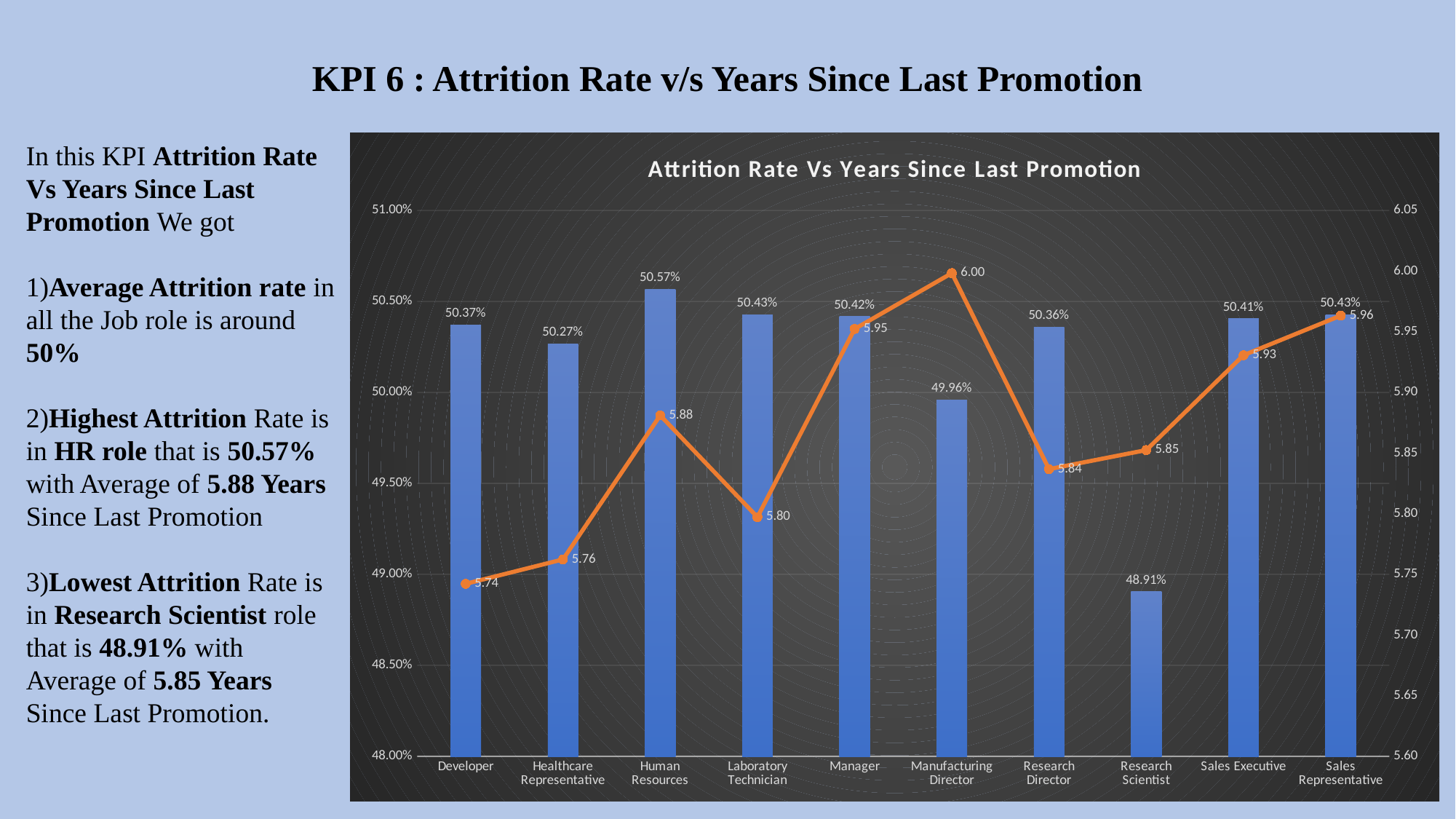

# KPI 6 : Attrition Rate v/s Years Since Last Promotion

### Chart: Attrition Rate Vs Years Since Last Promotion

| Category | Average of CF_Attrition | Average of YearsSinceLastPromotion |
|---|---|---|
| Developer | 0.5037111334002006 | 5.742226680040121 |
| Healthcare Representative | 0.5026759167492567 | 5.7623389494549055 |
| Human Resources | 0.5056818181818182 | 5.881087662337662 |
| Laboratory Technician | 0.5042752442996743 | 5.797231270358306 |
| Manager | 0.5041699761715648 | 5.952343129467832 |
| Manufacturing Director | 0.4995979091274628 | 5.998391636509851 |
| Research Director | 0.5035828025477707 | 5.836783439490445 |
| Research Scientist | 0.4890525477707006 | 5.85250796178344 |
| Sales Executive | 0.5040569958440531 | 5.9307342172966555 |
| Sales Representative | 0.5042837218569436 | 5.963339310619645 |
In this KPI Attrition Rate Vs Years Since Last Promotion We got

1)Average Attrition rate in all the Job role is around 50%

2)Highest Attrition Rate is in HR role that is 50.57% with Average of 5.88 Years Since Last Promotion

3)Lowest Attrition Rate is in Research Scientist role that is 48.91% with Average of 5.85 Years Since Last Promotion.